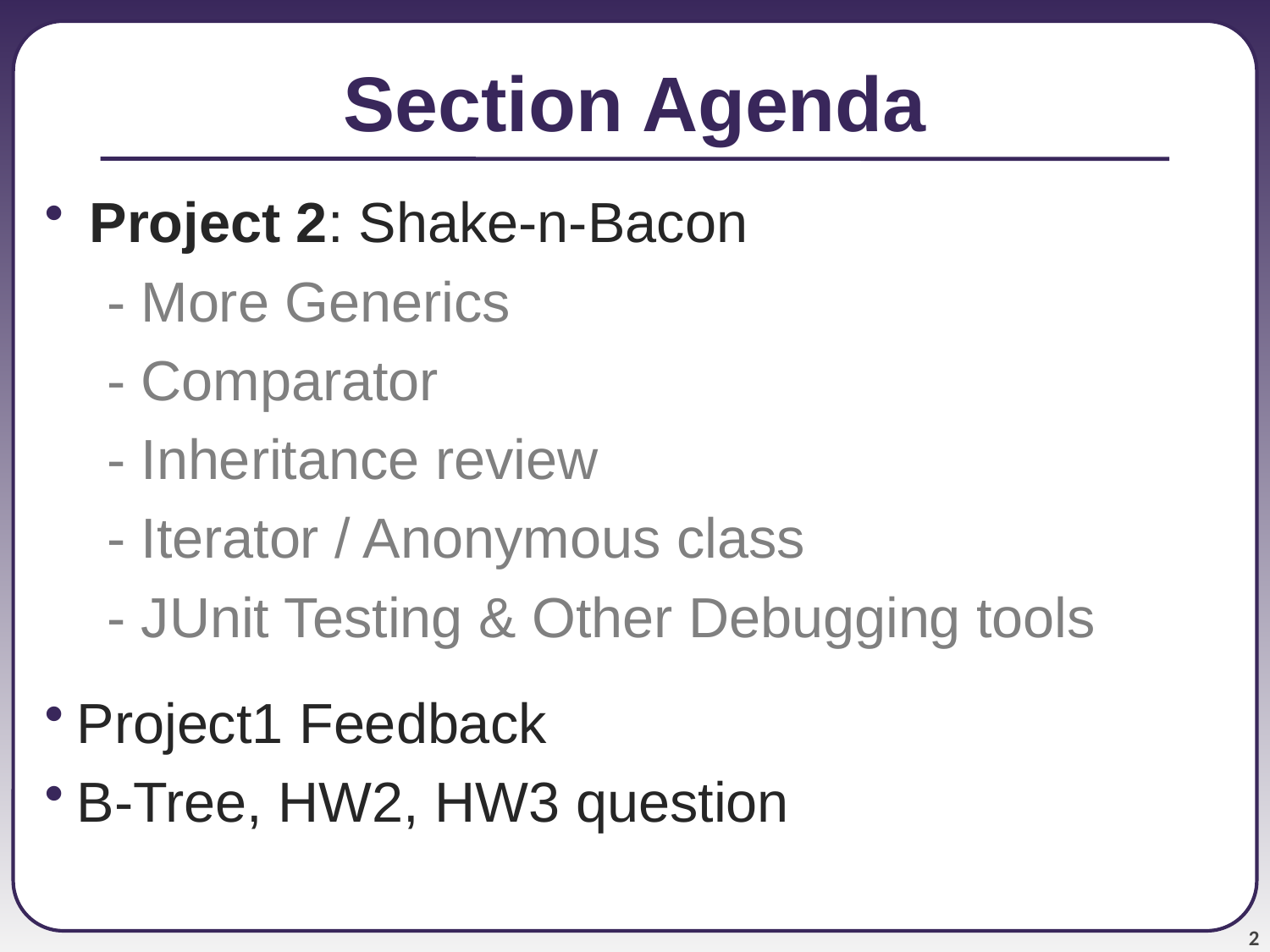

# Section Agenda
 Project 2: Shake-n-Bacon
      - More Generics
      - Comparator
      - Inheritance review
      - Iterator / Anonymous class
      - JUnit Testing & Other Debugging tools

Project1 Feedback
B-Tree, HW2, HW3 question